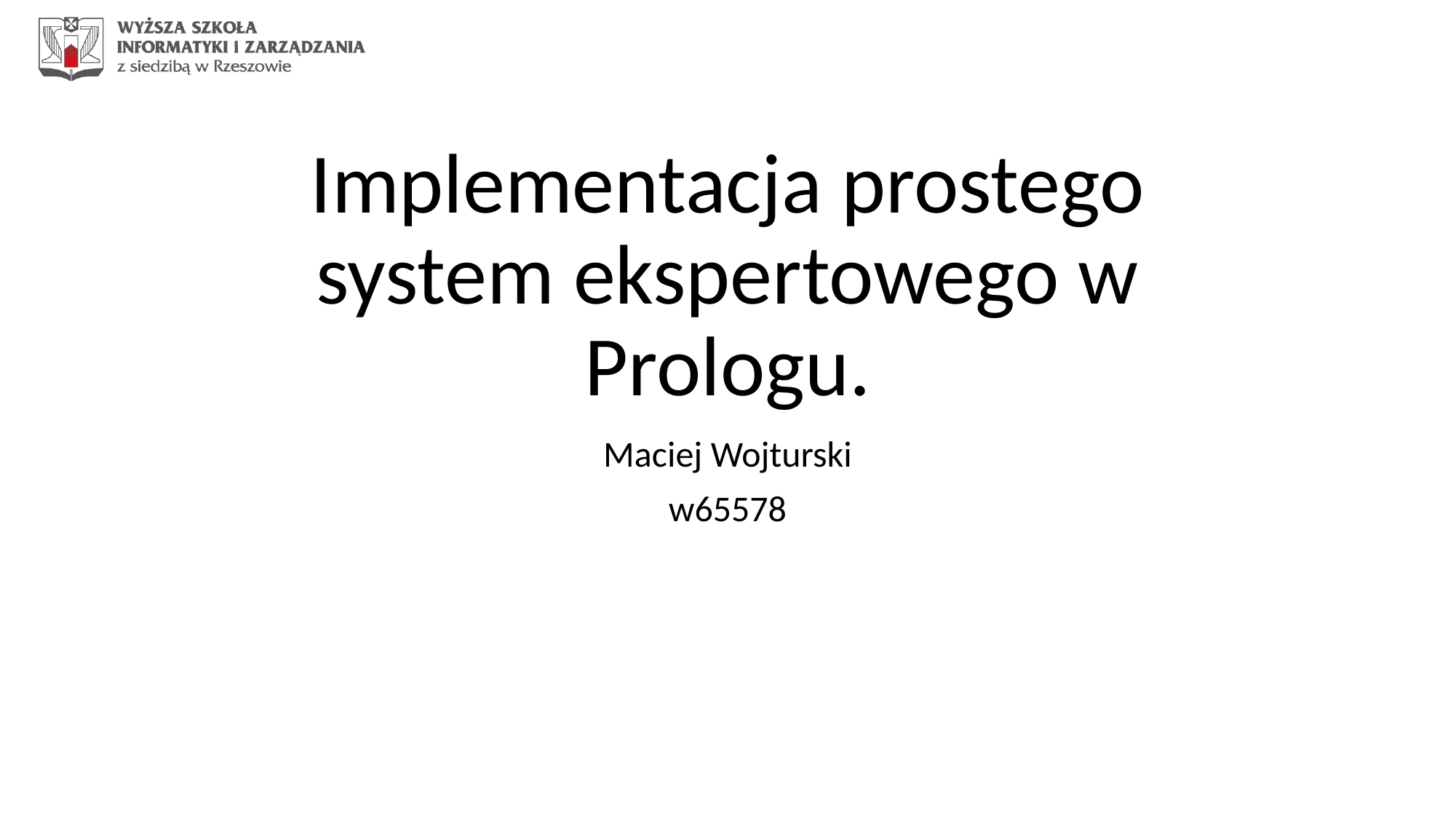

# Implementacja prostego system ekspertowego w Prologu.
Maciej Wojturski
w65578